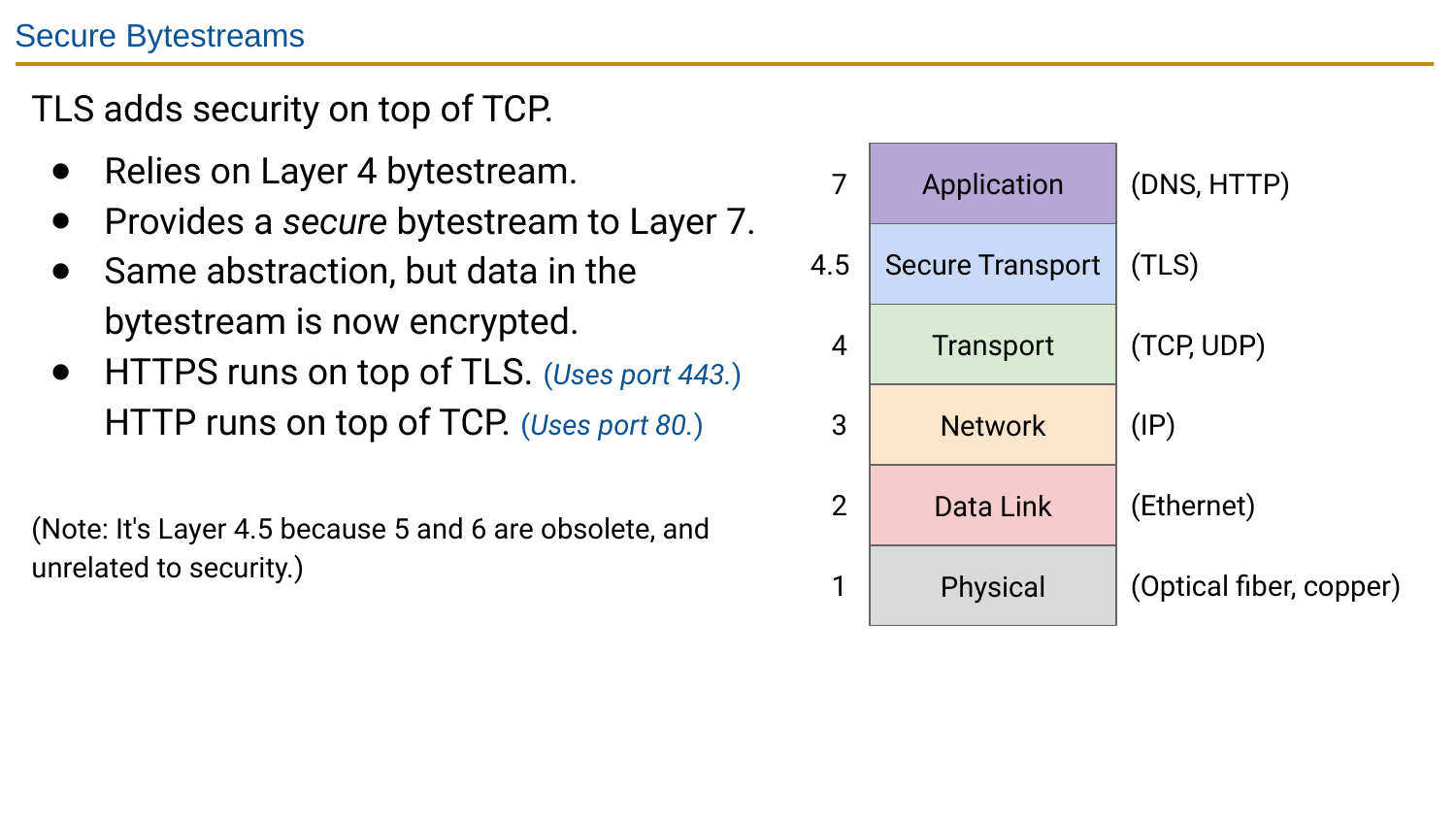

# Secure Bytestreams
TLS adds security on top of TCP.
Relies on Layer 4 bytestream.
Provides a secure bytestream to Layer 7.
Same abstraction, but data in the bytestream is now encrypted.
HTTPS runs on top of TLS. (Uses port 443.)
HTTP runs on top of TCP. (Uses port 80.)

(Note: It's Layer 4.5 because 5 and 6 are obsolete, and unrelated to security.)
Application
7
(DNS, HTTP)
Secure Transport
4.5
(TLS)
Transport
4
(TCP, UDP)
Network
3
(IP)
Data Link
2
(Ethernet)
Physical
1
(Optical fiber, copper)